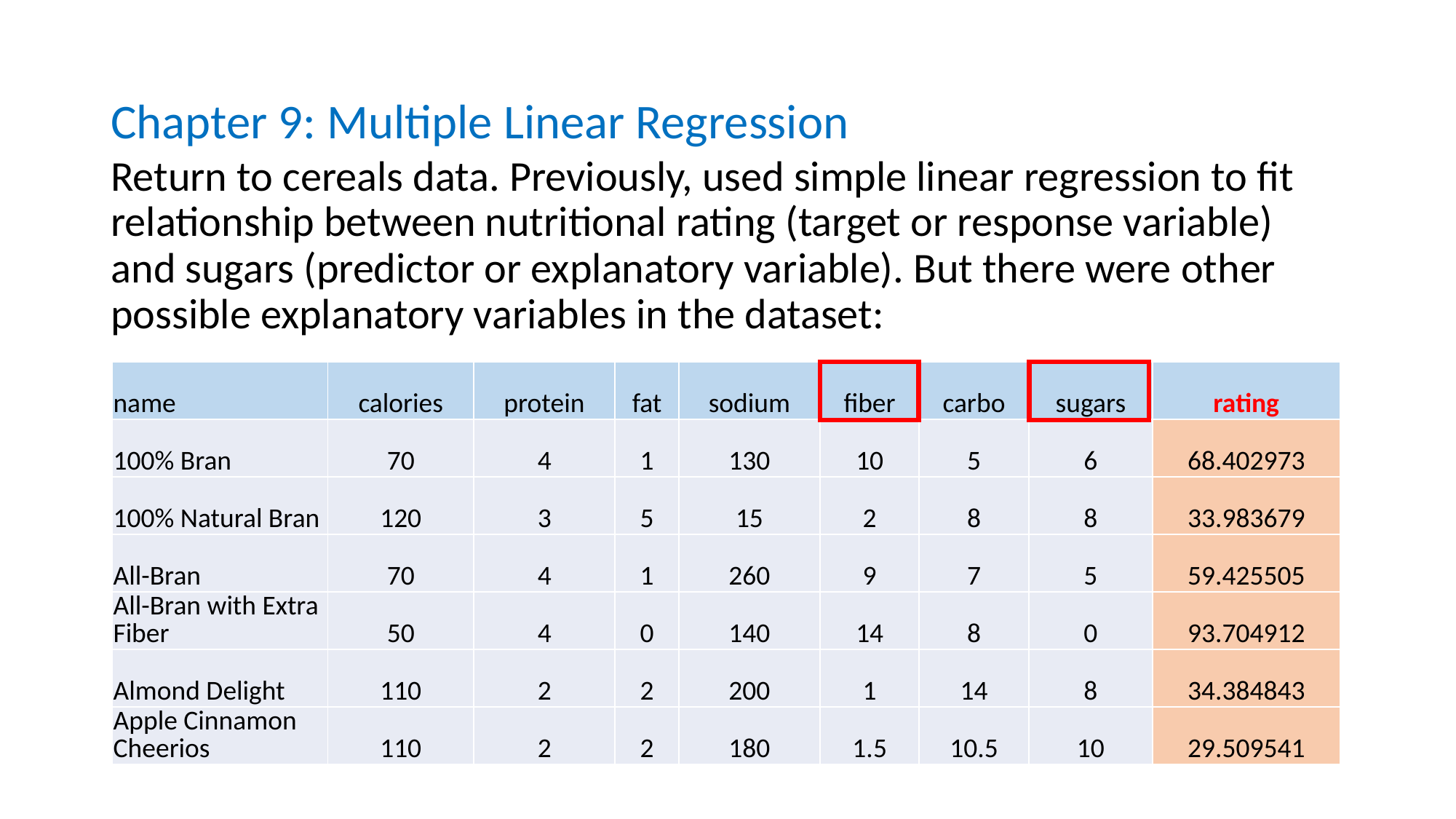

# Chapter 9: Multiple Linear Regression
Return to cereals data. Previously, used simple linear regression to fit relationship between nutritional rating (target or response variable) and sugars (predictor or explanatory variable). But there were other possible explanatory variables in the dataset:

| name | calories | protein | fat | sodium | fiber | carbo | sugars | rating |
| --- | --- | --- | --- | --- | --- | --- | --- | --- |
| 100% Bran | 70 | 4 | 1 | 130 | 10 | 5 | 6 | 68.402973 |
| 100% Natural Bran | 120 | 3 | 5 | 15 | 2 | 8 | 8 | 33.983679 |
| All-Bran | 70 | 4 | 1 | 260 | 9 | 7 | 5 | 59.425505 |
| All-Bran with Extra Fiber | 50 | 4 | 0 | 140 | 14 | 8 | 0 | 93.704912 |
| Almond Delight | 110 | 2 | 2 | 200 | 1 | 14 | 8 | 34.384843 |
| Apple Cinnamon Cheerios | 110 | 2 | 2 | 180 | 1.5 | 10.5 | 10 | 29.509541 |